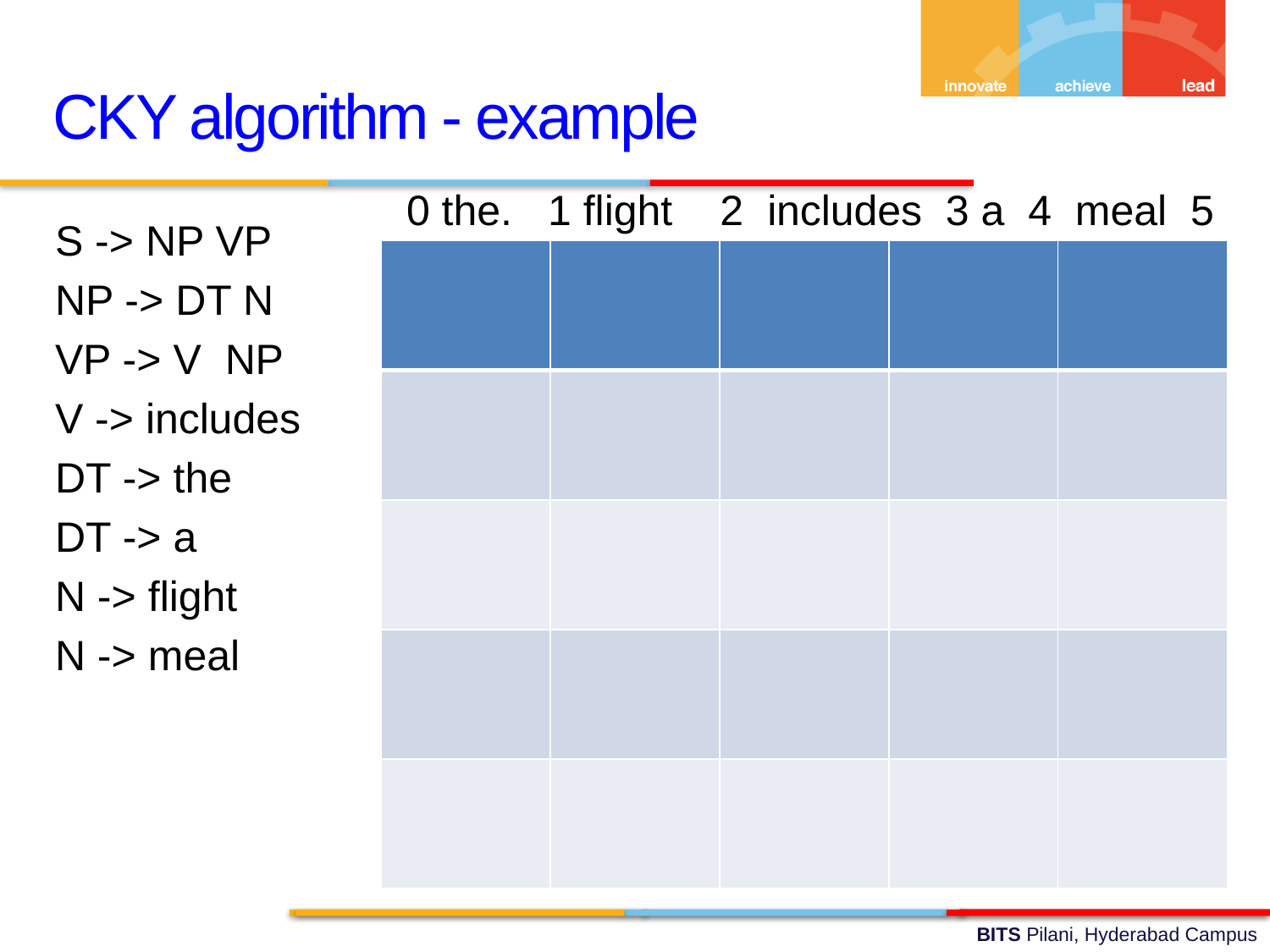

CKY algorithm - example
0 the.   1 flight    2  includes  3 a  4  meal  5
S -> NP VP
NP -> DT N
VP -> V  NP
V -> includes
DT -> the
DT -> a
N -> flight
N -> meal

|  |  |  |  |  |
| --- | --- | --- | --- | --- |
|  |  |  |  |  |
|  |  |  |  |  |
|  |  |  |  |  |
|  |  |  |  |  |